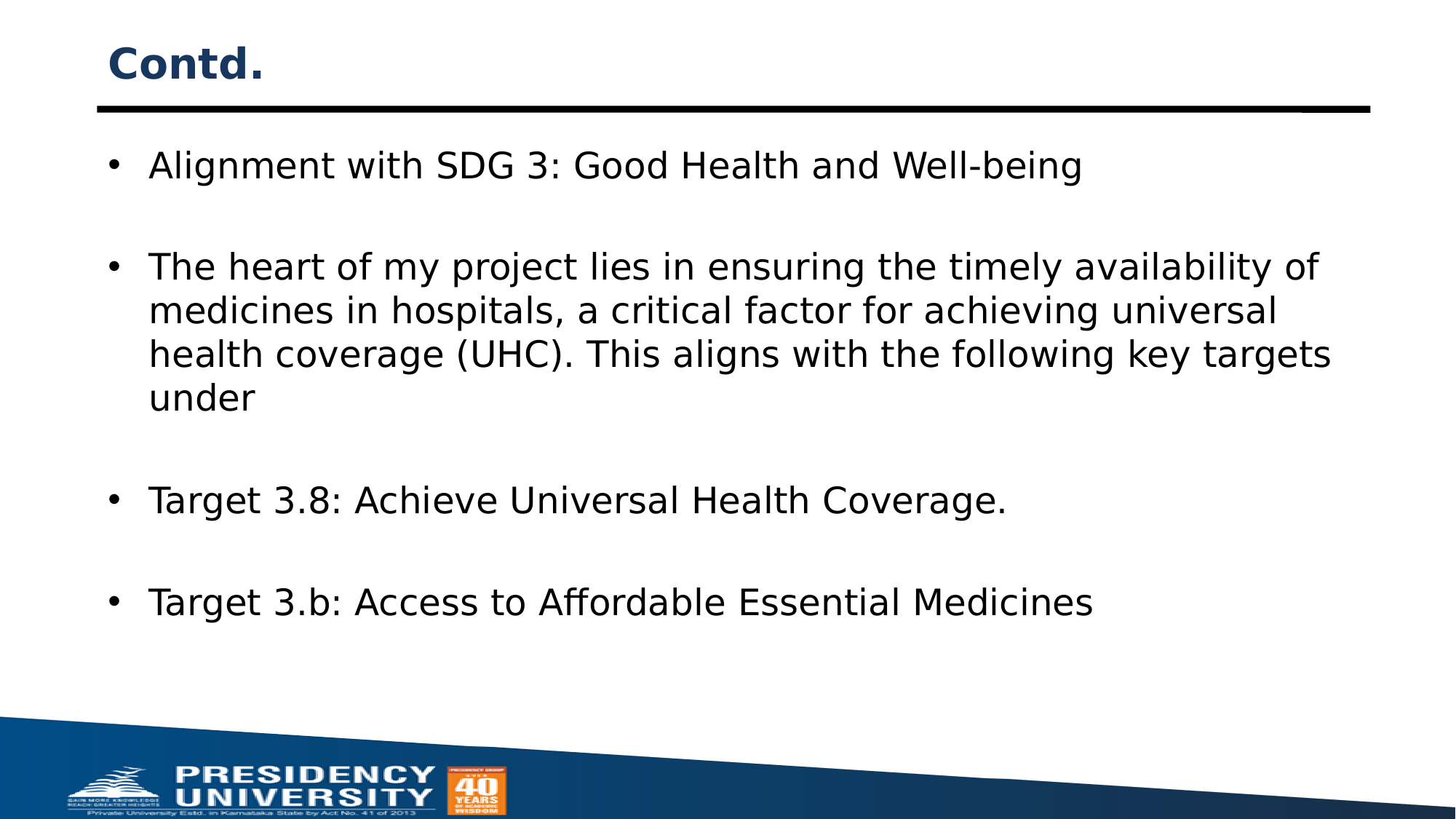

# Contd.
Alignment with SDG 3: Good Health and Well-being

The heart of my project lies in ensuring the timely availability of medicines in hospitals, a critical factor for achieving universal health coverage (UHC). This aligns with the following key targets under

Target 3.8: Achieve Universal Health Coverage.

Target 3.b: Access to Affordable Essential Medicines